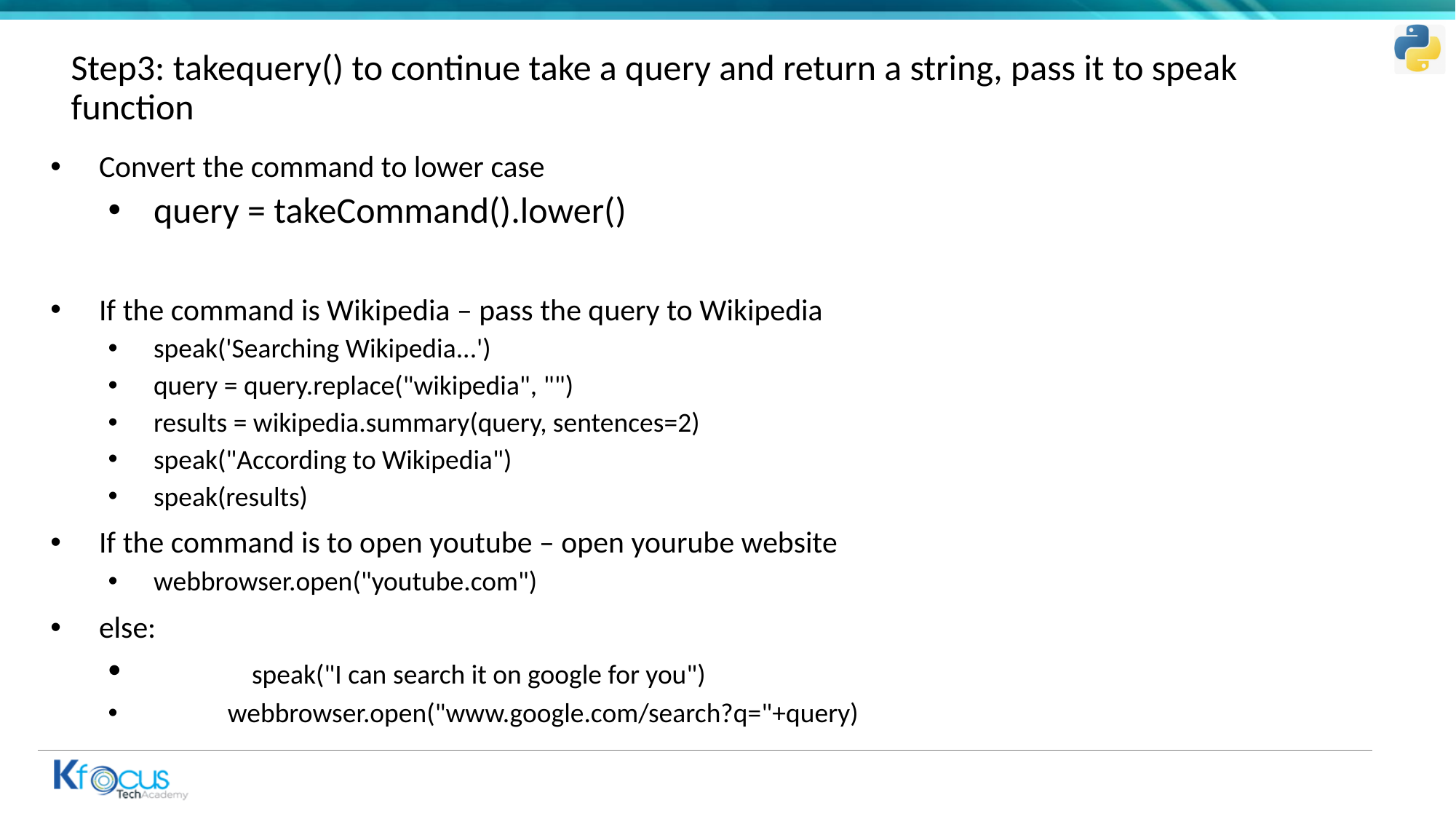

# Step3: takequery() to continue take a query and return a string, pass it to speak function
Convert the command to lower case
query = takeCommand().lower()

If the command is Wikipedia – pass the query to Wikipedia
speak('Searching Wikipedia...')
query = query.replace("wikipedia", "")
results = wikipedia.summary(query, sentences=2)
speak("According to Wikipedia")
speak(results)
If the command is to open youtube – open yourube website
webbrowser.open("youtube.com")
else:
            speak("I can search it on google for you")
            webbrowser.open("www.google.com/search?q="+query)